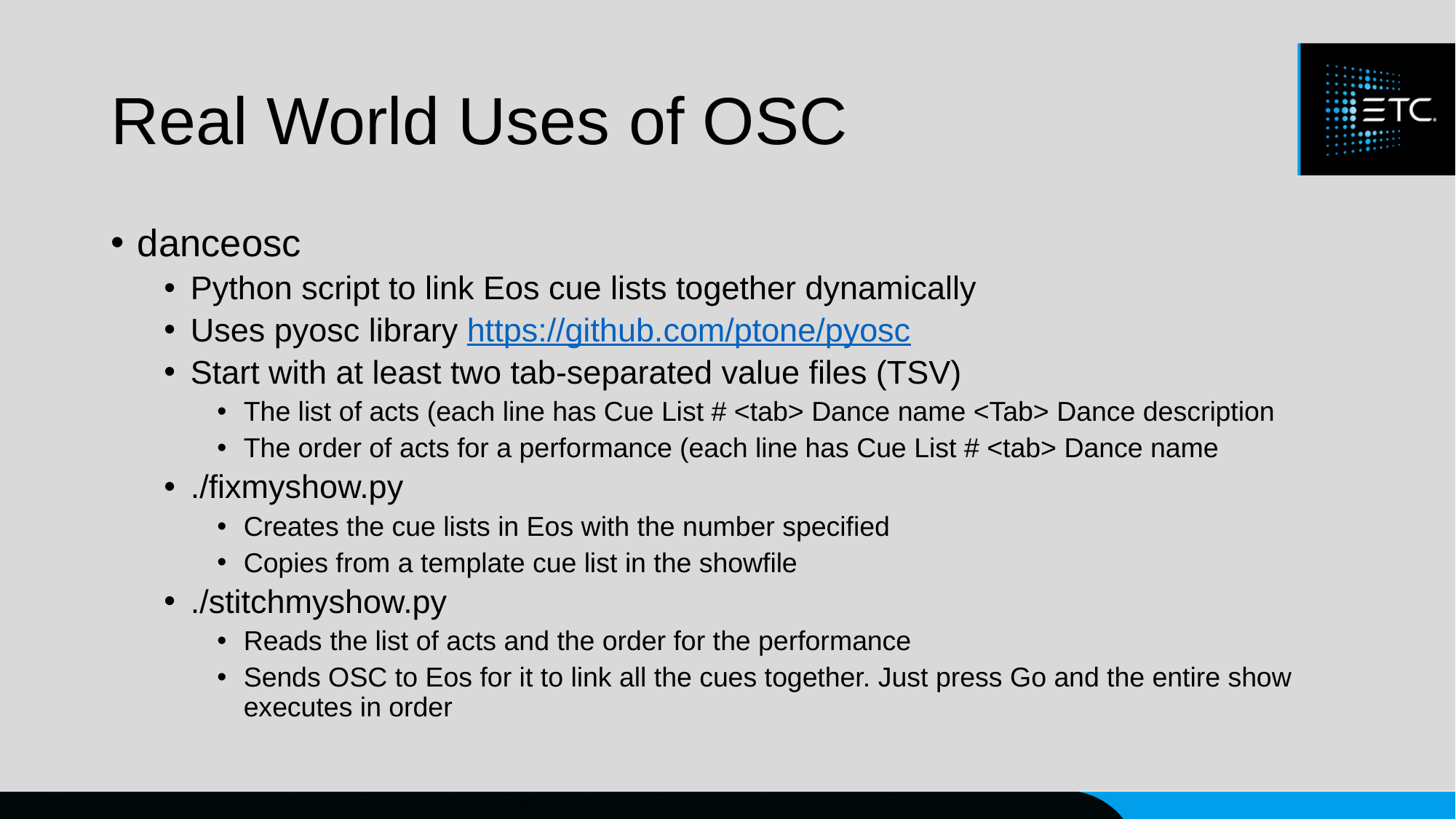

# Real World Uses of OSC
danceosc
Python script to link Eos cue lists together dynamically
Uses pyosc library https://github.com/ptone/pyosc
Start with at least two tab-separated value files (TSV)
The list of acts (each line has Cue List # <tab> Dance name <Tab> Dance description
The order of acts for a performance (each line has Cue List # <tab> Dance name
./fixmyshow.py
Creates the cue lists in Eos with the number specified
Copies from a template cue list in the showfile
./stitchmyshow.py
Reads the list of acts and the order for the performance
Sends OSC to Eos for it to link all the cues together. Just press Go and the entire show executes in order